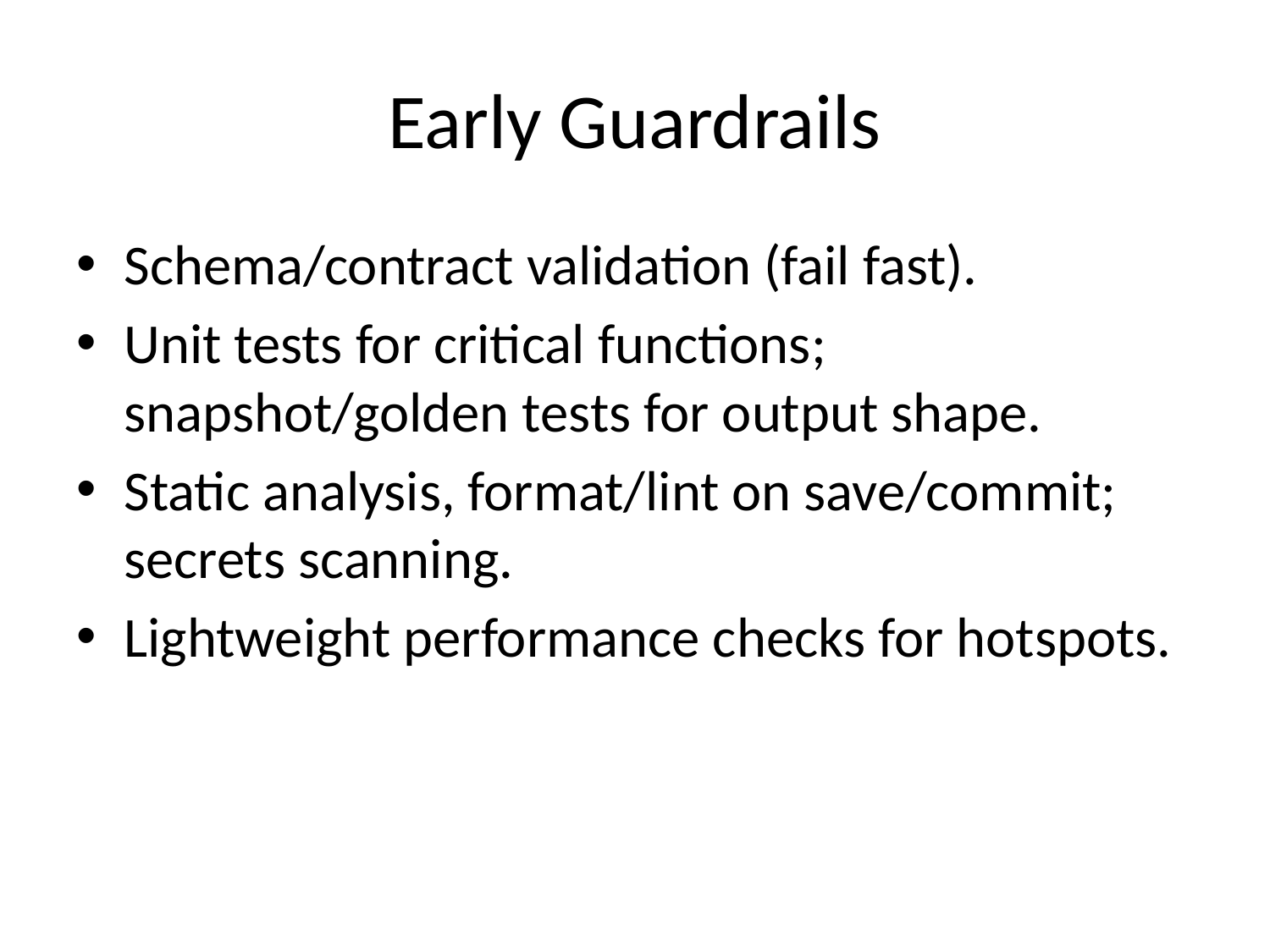

# Early Guardrails
Schema/contract validation (fail fast).
Unit tests for critical functions; snapshot/golden tests for output shape.
Static analysis, format/lint on save/commit; secrets scanning.
Lightweight performance checks for hotspots.